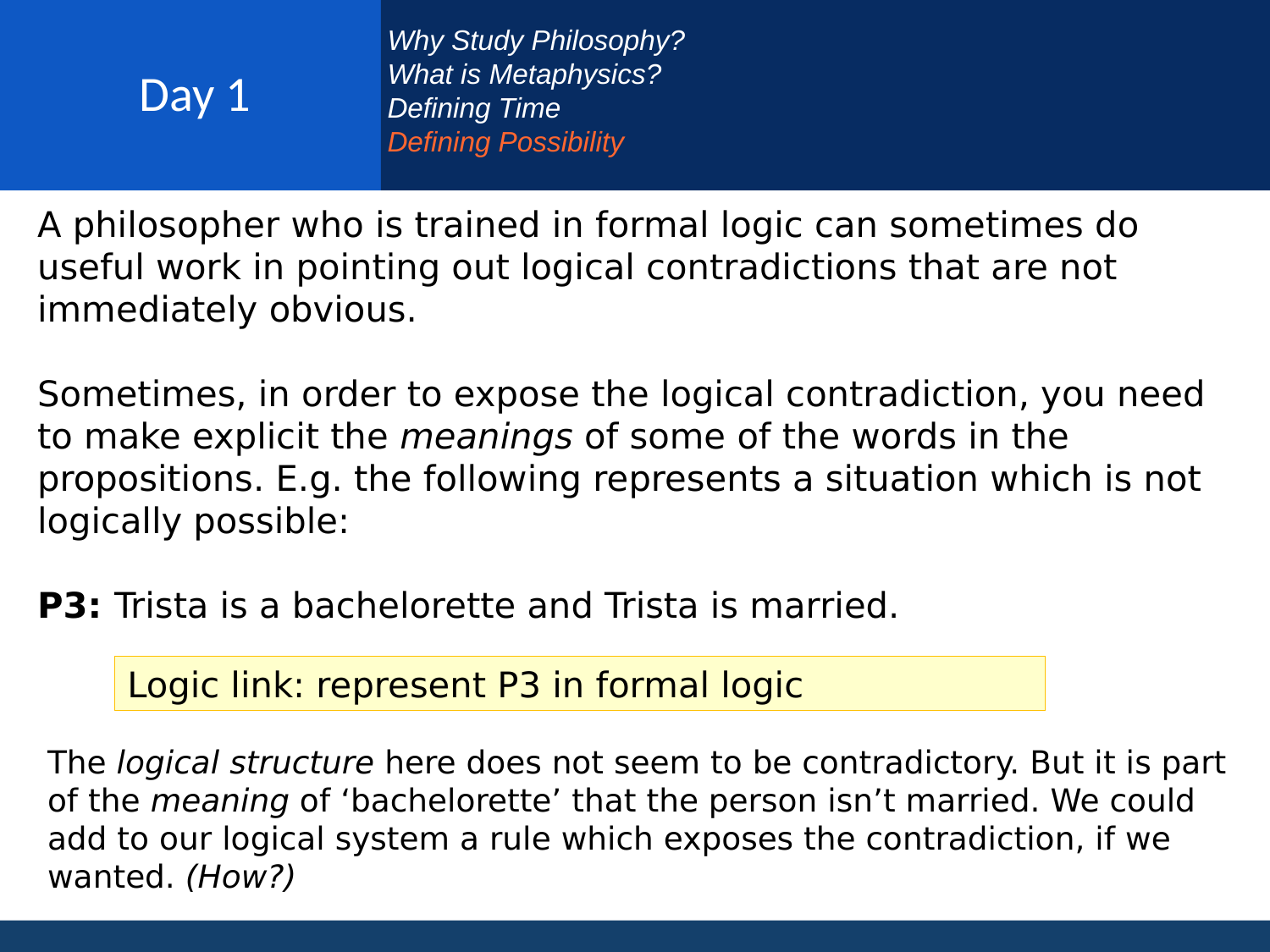

# Day 1
Why Study Philosophy?
What is Metaphysics?
Defining Time
Defining Possibility

A philosopher who is trained in formal logic can sometimes do useful work in pointing out logical contradictions that are not immediately obvious.

Sometimes, in order to expose the logical contradiction, you need to make explicit the meanings of some of the words in the propositions. E.g. the following represents a situation which is not logically possible:

P3: Trista is a bachelorette and Trista is married.

Logic link: represent P3 in formal logic
The logical structure here does not seem to be contradictory. But it is part of the meaning of ‘bachelorette’ that the person isn’t married. We could add to our logical system a rule which exposes the contradiction, if we wanted. (How?)